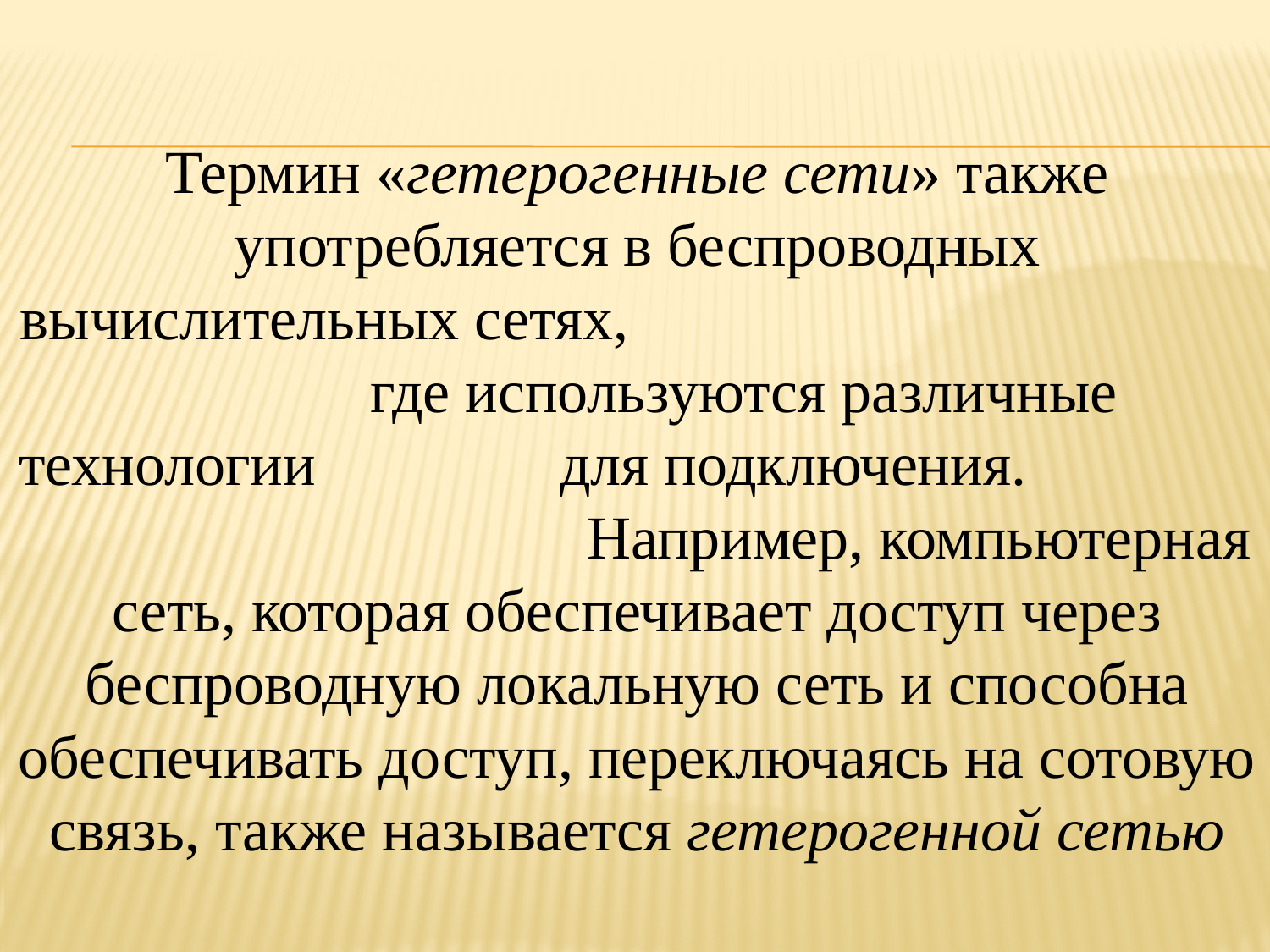

Термин «гетерогенные сети» также употребляется в беспроводных вычислительных сетях,                                                        где используются различные технологии                для подключения.                                                     Например, компьютерная сеть, которая обеспечивает доступ через беспроводную локальную сеть и способна обеспечивать доступ, переключаясь на сотовую связь, также называется гетерогенной сетью